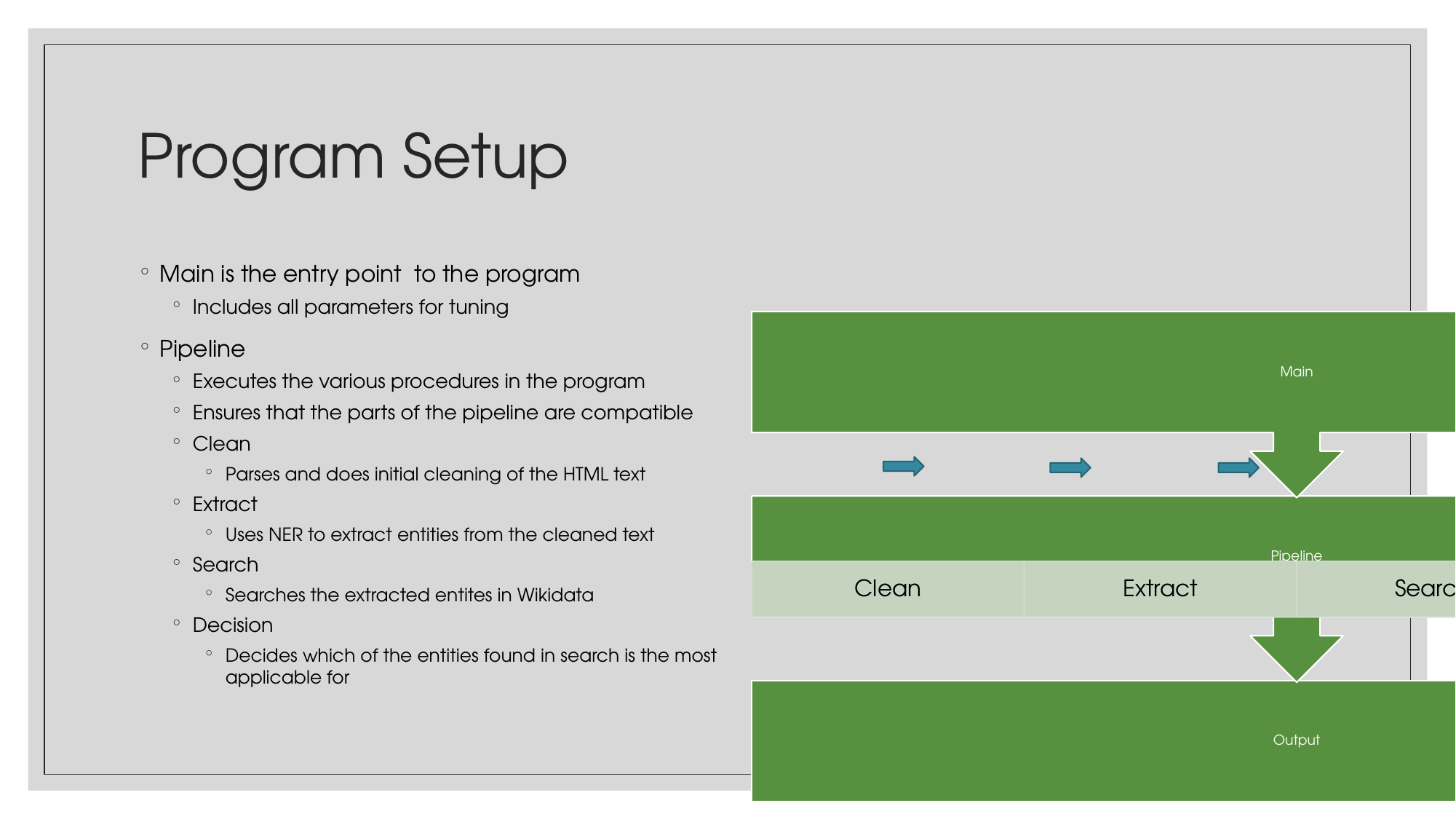

# Program Setup
Main is the entry point  to the program
Includes all parameters for tuning
Pipeline
Executes the various procedures in the program
Ensures that the parts of the pipeline are compatible
Clean
Parses and does initial cleaning of the HTML text
Extract
Uses NER to extract entities from the cleaned text
Search
Searches the extracted entites in Wikidata
Decision
Decides which of the entities found in search is the most applicable for

Output
Pipeline
Clean
Extract
Search
Decision
Main